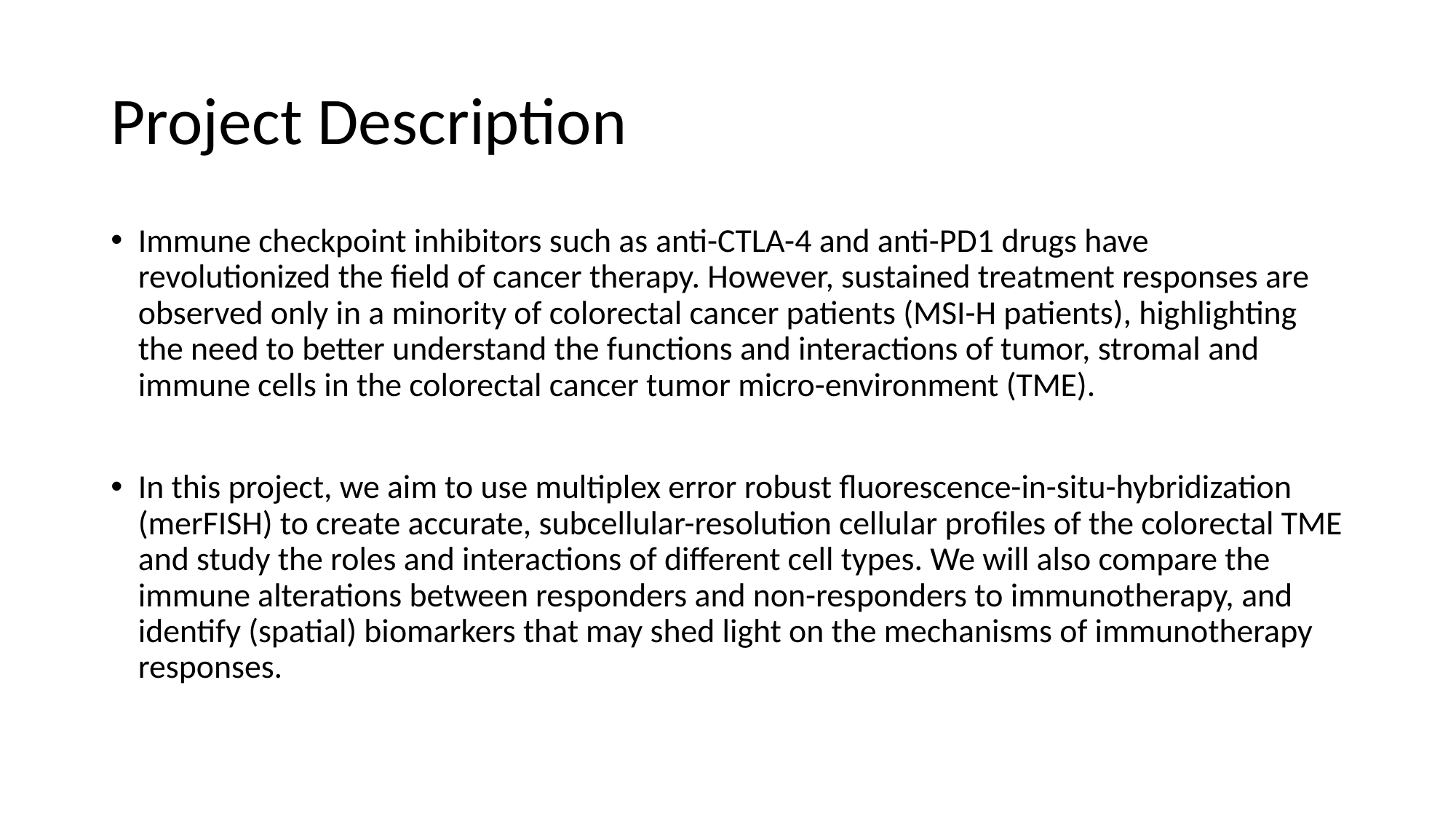

# Project Description
Immune checkpoint inhibitors such as anti-CTLA-4 and anti-PD1 drugs have revolutionized the field of cancer therapy. However, sustained treatment responses are observed only in a minority of colorectal cancer patients (MSI-H patients), highlighting the need to better understand the functions and interactions of tumor, stromal and immune cells in the colorectal cancer tumor micro-environment (TME).

In this project, we aim to use multiplex error robust fluorescence-in-situ-hybridization (merFISH) to create accurate, subcellular-resolution cellular profiles of the colorectal TME and study the roles and interactions of different cell types. We will also compare the immune alterations between responders and non-responders to immunotherapy, and identify (spatial) biomarkers that may shed light on the mechanisms of immunotherapy responses.